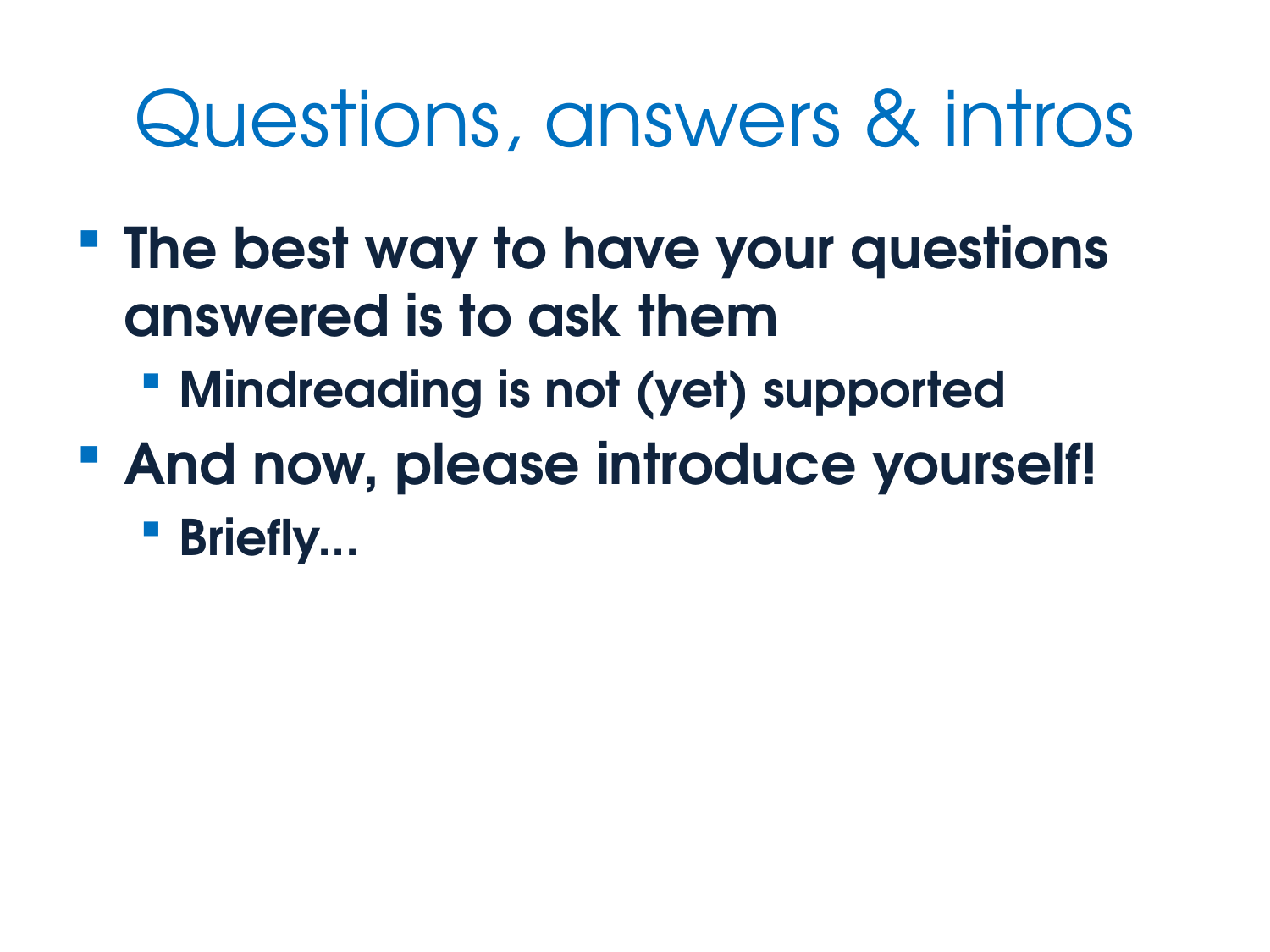

# Questions, answers & intros
The best way to have your questions answered is to ask them
Mindreading is not (yet) supported
And now, please introduce yourself!
Briefly...